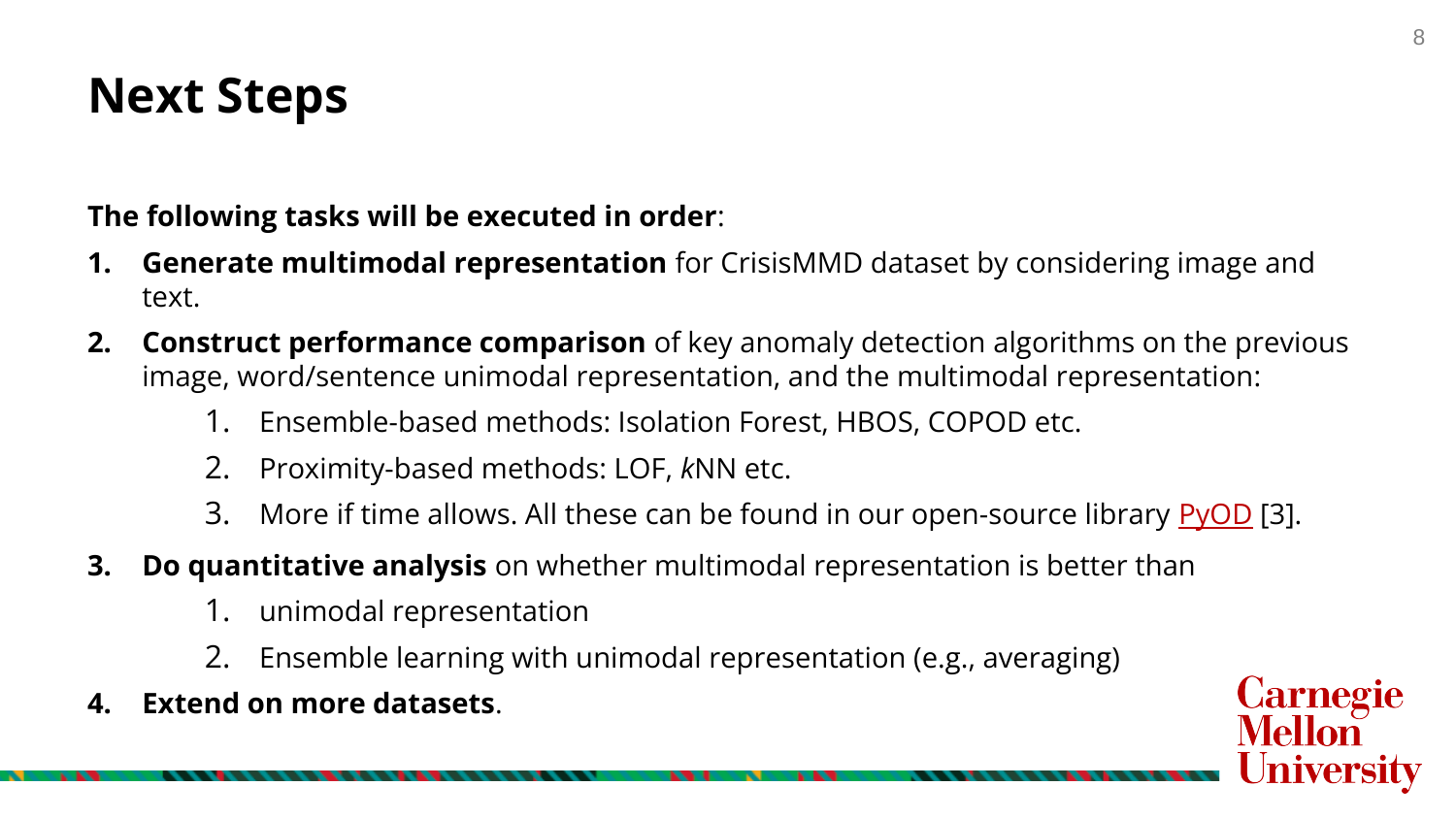

# Next Steps
The following tasks will be executed in order:
Generate multimodal representation for CrisisMMD dataset by considering image and text.
Construct performance comparison of key anomaly detection algorithms on the previous image, word/sentence unimodal representation, and the multimodal representation:
Ensemble-based methods: Isolation Forest, HBOS, COPOD etc.
Proximity-based methods: LOF, kNN etc.
More if time allows. All these can be found in our open-source library PyOD [3].
Do quantitative analysis on whether multimodal representation is better than
unimodal representation
Ensemble learning with unimodal representation (e.g., averaging)
Extend on more datasets.